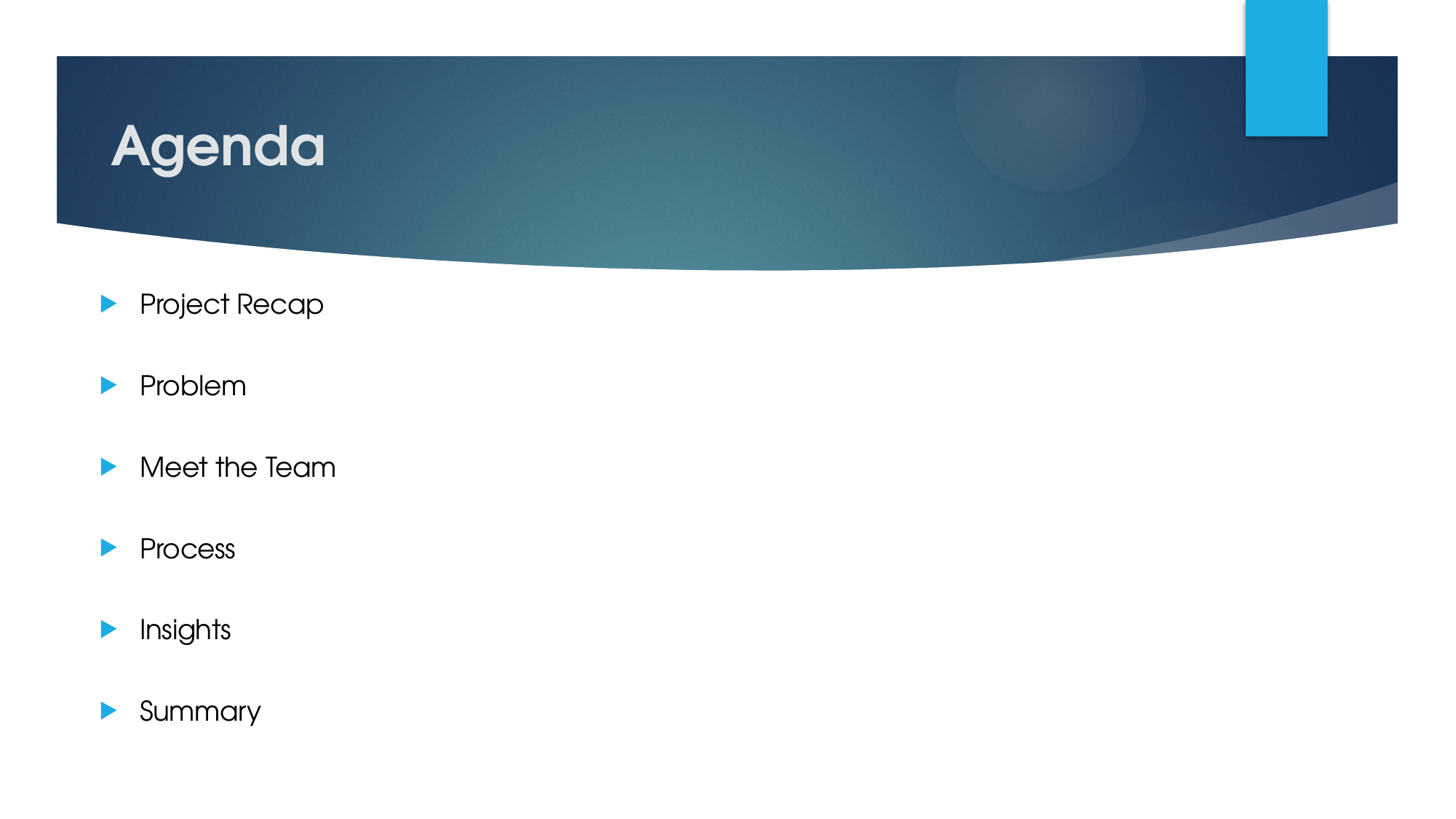

# Agenda
Project Recap

Problem

Meet the Team

Process

Insights

Summary